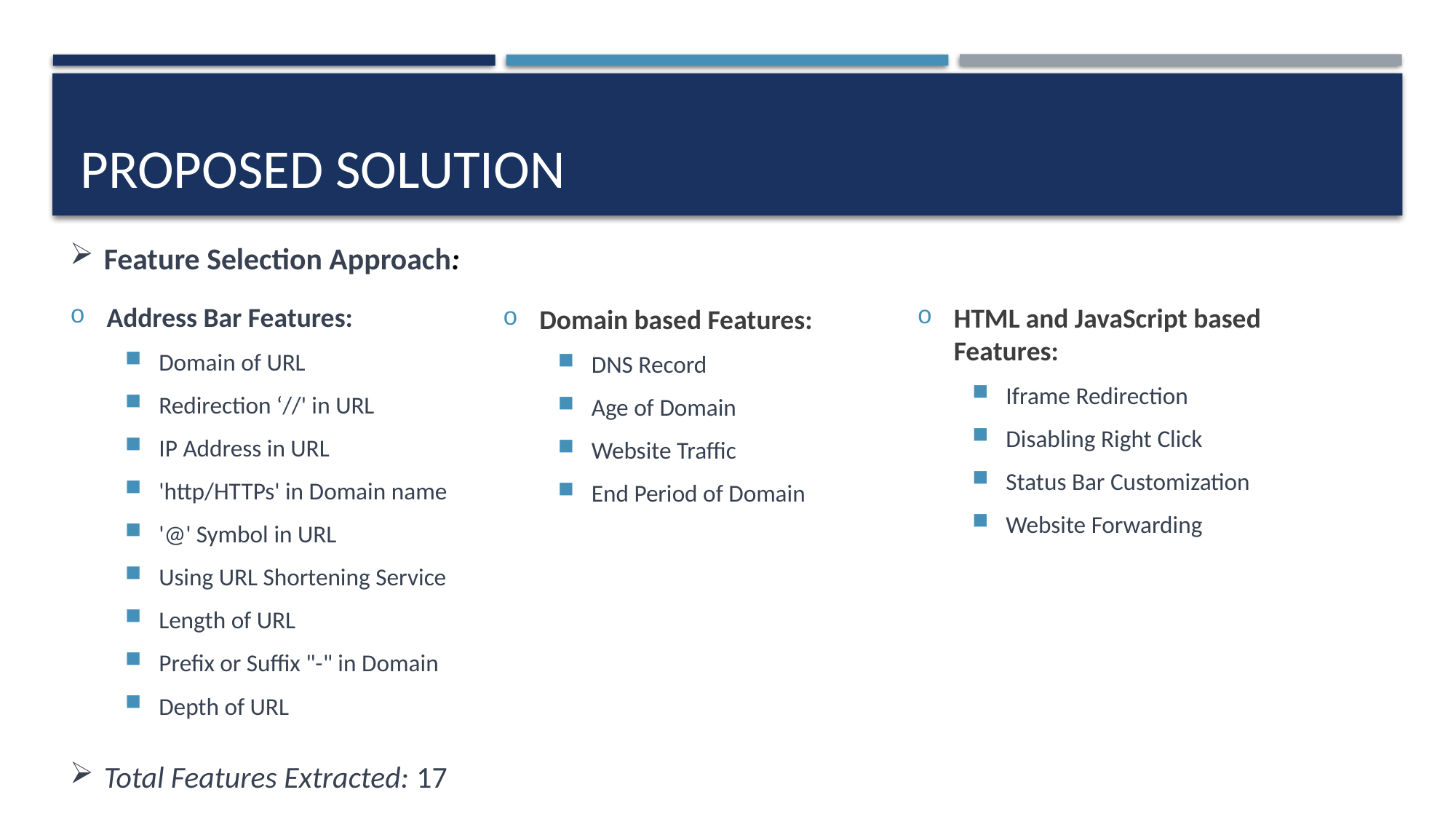

# Proposed Solution

Address Bar Features:
Domain of URL
Redirection ‘//' in URL
IP Address in URL
'http/HTTPs' in Domain name
'@' Symbol in URL
Using URL Shortening Service
Length of URL
Prefix or Suffix "-" in Domain
Depth of URL
Feature Selection Approach:
HTML and JavaScript based Features:
Iframe Redirection
Disabling Right Click
Status Bar Customization
Website Forwarding
Domain based Features:
DNS Record
Age of Domain
Website Traffic
End Period of Domain

Total Features Extracted: 17